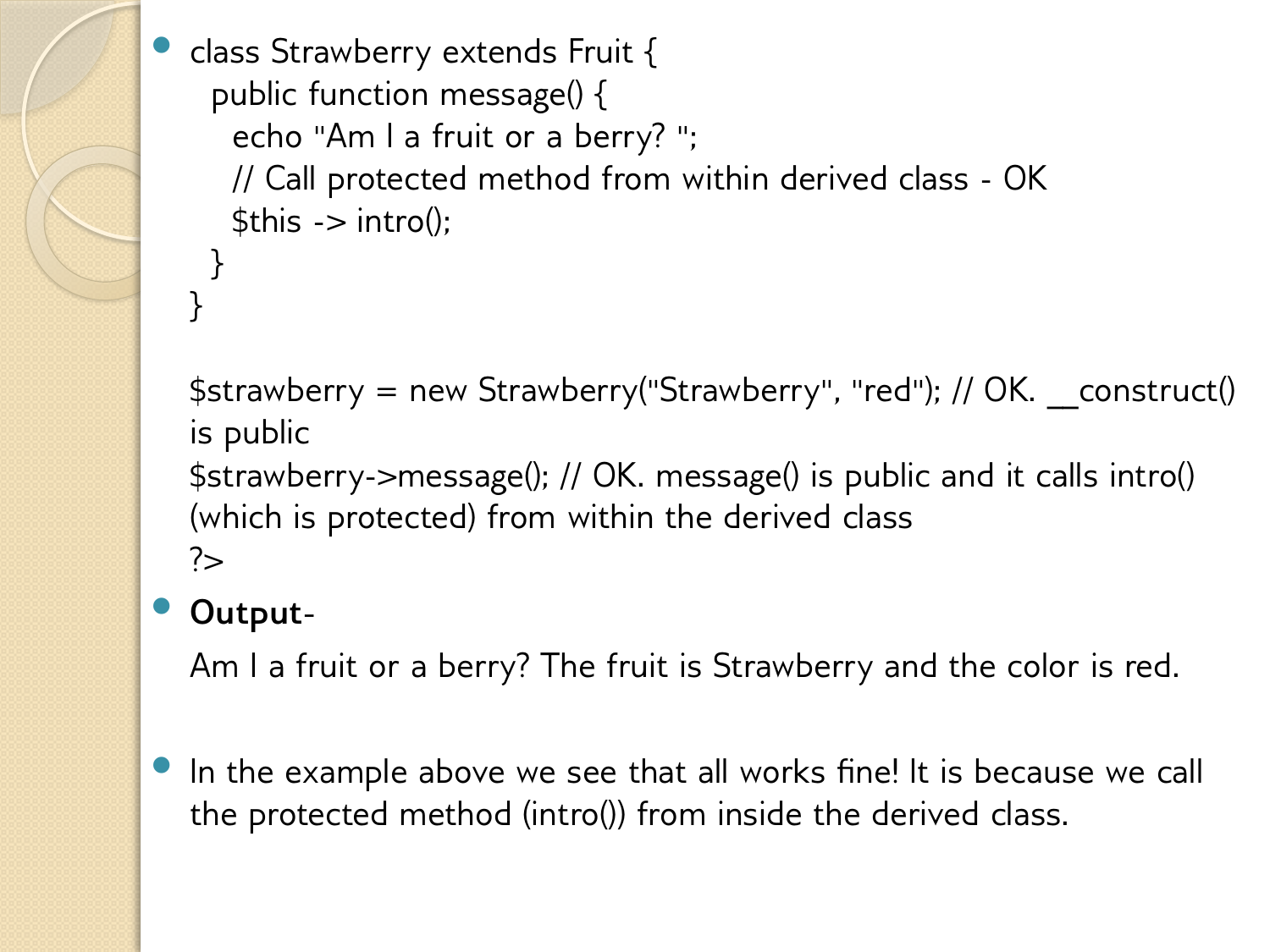

class Strawberry extends Fruit {
  public function message() {
    echo "Am I a fruit or a berry? ";
    // Call protected method from within derived class - OK
    $this -> intro();
  }
}
$strawberry = new Strawberry("Strawberry", "red"); // OK. __construct() is public
$strawberry->message(); // OK. message() is public and it calls intro() (which is protected) from within the derived class
?>
Output-
	Am I a fruit or a berry? The fruit is Strawberry and the color is red.

In the example above we see that all works fine! It is because we call the protected method (intro()) from inside the derived class.